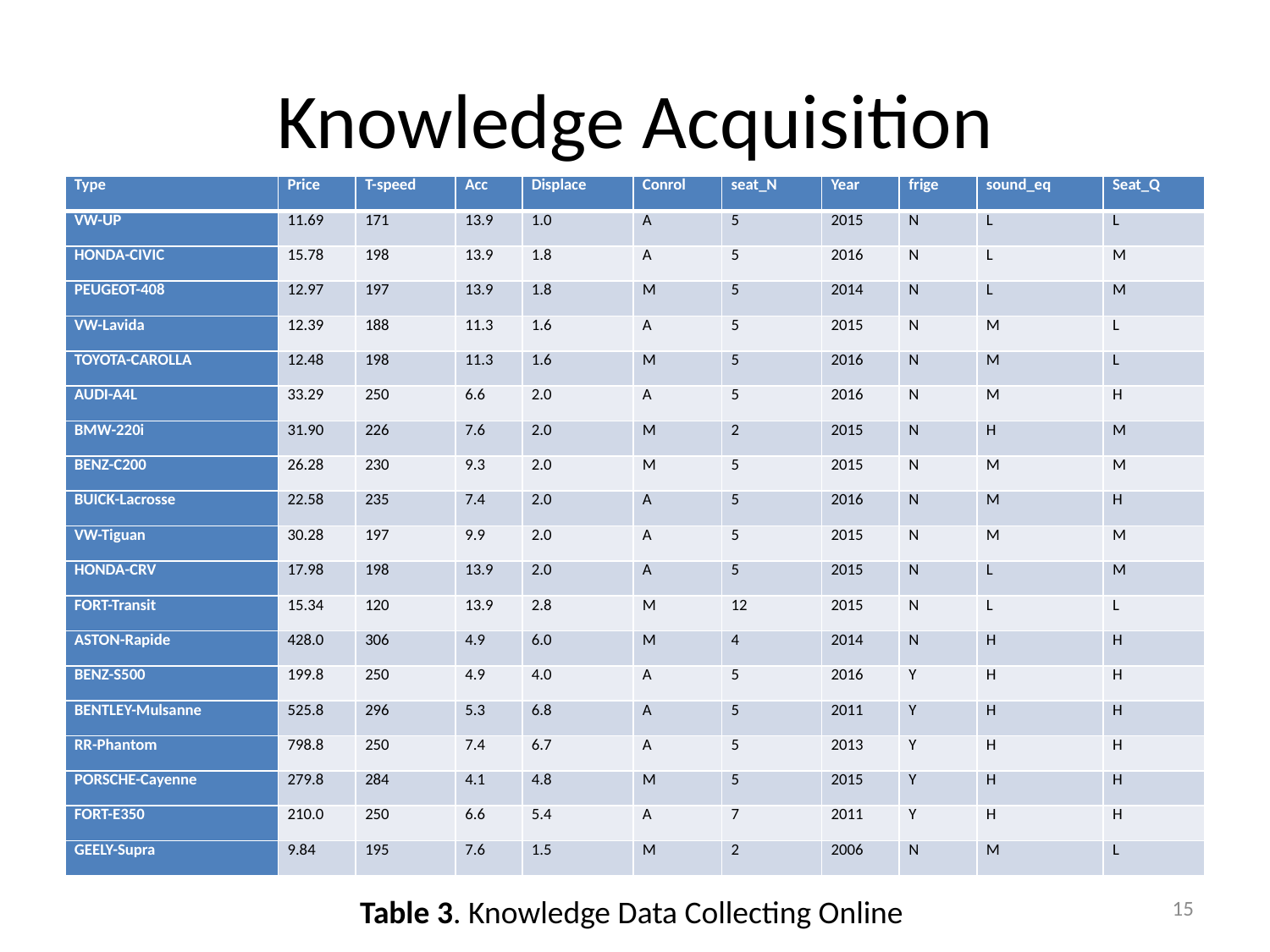

# Knowledge Acquisition
| Type | Price | T-speed | Acc | Displace | Conrol | seat\_N | Year | frige | sound\_eq | Seat\_Q |
| --- | --- | --- | --- | --- | --- | --- | --- | --- | --- | --- |
| VW-UP | 11.69 | 171 | 13.9 | 1.0 | A | 5 | 2015 | N | L | L |
| HONDA-CIVIC | 15.78 | 198 | 13.9 | 1.8 | A | 5 | 2016 | N | L | M |
| PEUGEOT-408 | 12.97 | 197 | 13.9 | 1.8 | M | 5 | 2014 | N | L | M |
| VW-Lavida | 12.39 | 188 | 11.3 | 1.6 | A | 5 | 2015 | N | M | L |
| TOYOTA-CAROLLA | 12.48 | 198 | 11.3 | 1.6 | M | 5 | 2016 | N | M | L |
| AUDI-A4L | 33.29 | 250 | 6.6 | 2.0 | A | 5 | 2016 | N | M | H |
| BMW-220i | 31.90 | 226 | 7.6 | 2.0 | M | 2 | 2015 | N | H | M |
| BENZ-C200 | 26.28 | 230 | 9.3 | 2.0 | M | 5 | 2015 | N | M | M |
| BUICK-Lacrosse | 22.58 | 235 | 7.4 | 2.0 | A | 5 | 2016 | N | M | H |
| VW-Tiguan | 30.28 | 197 | 9.9 | 2.0 | A | 5 | 2015 | N | M | M |
| HONDA-CRV | 17.98 | 198 | 13.9 | 2.0 | A | 5 | 2015 | N | L | M |
| FORT-Transit | 15.34 | 120 | 13.9 | 2.8 | M | 12 | 2015 | N | L | L |
| ASTON-Rapide | 428.0 | 306 | 4.9 | 6.0 | M | 4 | 2014 | N | H | H |
| BENZ-S500 | 199.8 | 250 | 4.9 | 4.0 | A | 5 | 2016 | Y | H | H |
| BENTLEY-Mulsanne | 525.8 | 296 | 5.3 | 6.8 | A | 5 | 2011 | Y | H | H |
| RR-Phantom | 798.8 | 250 | 7.4 | 6.7 | A | 5 | 2013 | Y | H | H |
| PORSCHE-Cayenne | 279.8 | 284 | 4.1 | 4.8 | M | 5 | 2015 | Y | H | H |
| FORT-E350 | 210.0 | 250 | 6.6 | 5.4 | A | 7 | 2011 | Y | H | H |
| GEELY-Supra | 9.84 | 195 | 7.6 | 1.5 | M | 2 | 2006 | N | M | L |
15
Table 3. Knowledge Data Collecting Online